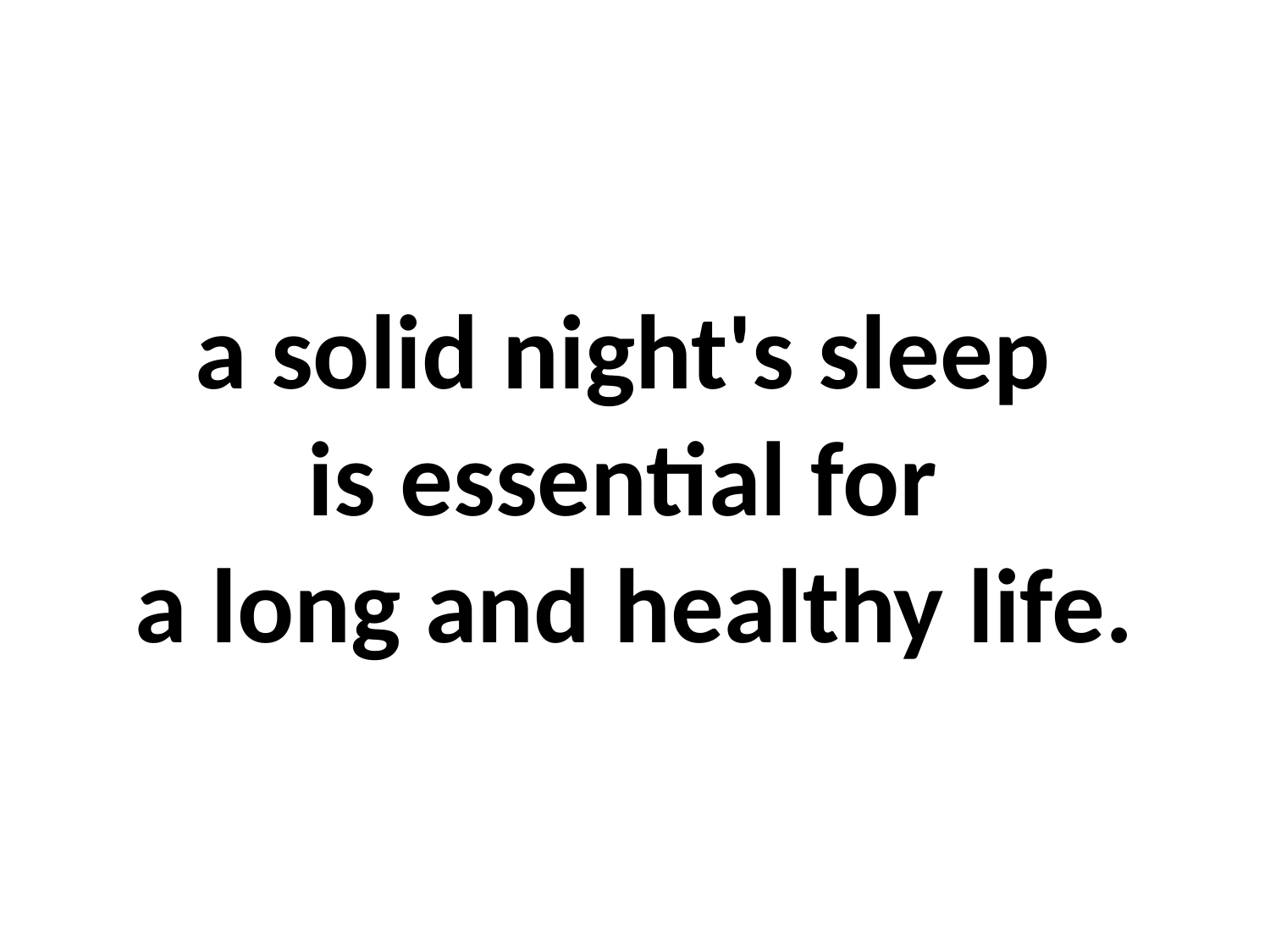

a solid night's sleep
is essential for
a long and healthy life.